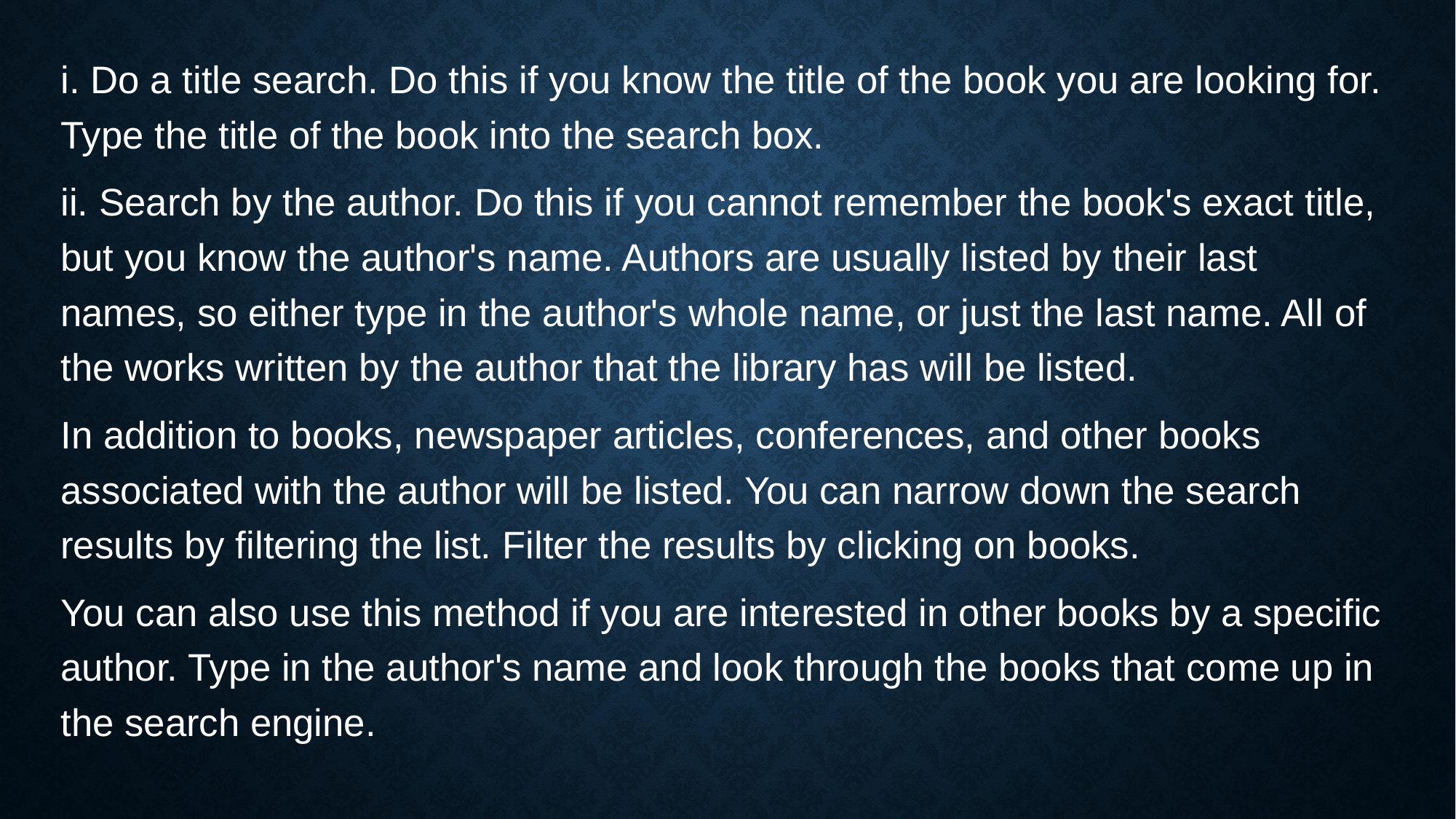

i. Do a title search. Do this if you know the title of the book you are looking for. Type the title of the book into the search box.
ii. Search by the author. Do this if you cannot remember the book's exact title, but you know the author's name. Authors are usually listed by their last names, so either type in the author's whole name, or just the last name. All of the works written by the author that the library has will be listed.
In addition to books, newspaper articles, conferences, and other books associated with the author will be listed. You can narrow down the search results by filtering the list. Filter the results by clicking on books.
You can also use this method if you are interested in other books by a specific author. Type in the author's name and look through the books that come up in the search engine.